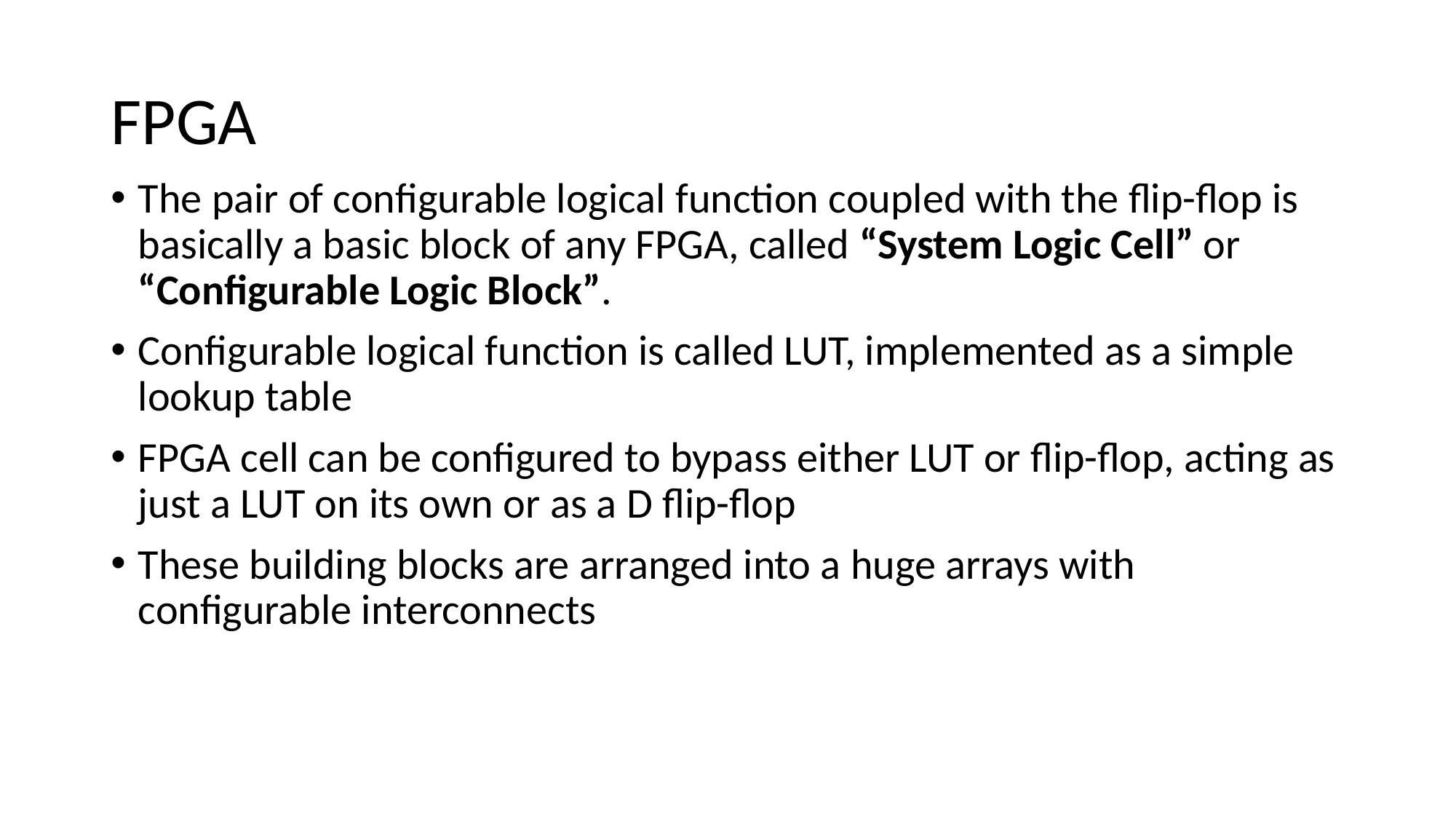

# FPGA
The pair of configurable logical function coupled with the flip-flop is basically a basic block of any FPGA, called “System Logic Cell” or “Configurable Logic Block”.
Configurable logical function is called LUT, implemented as a simple lookup table
FPGA cell can be configured to bypass either LUT or flip-flop, acting as just a LUT on its own or as a D flip-flop
These building blocks are arranged into a huge arrays with configurable interconnects